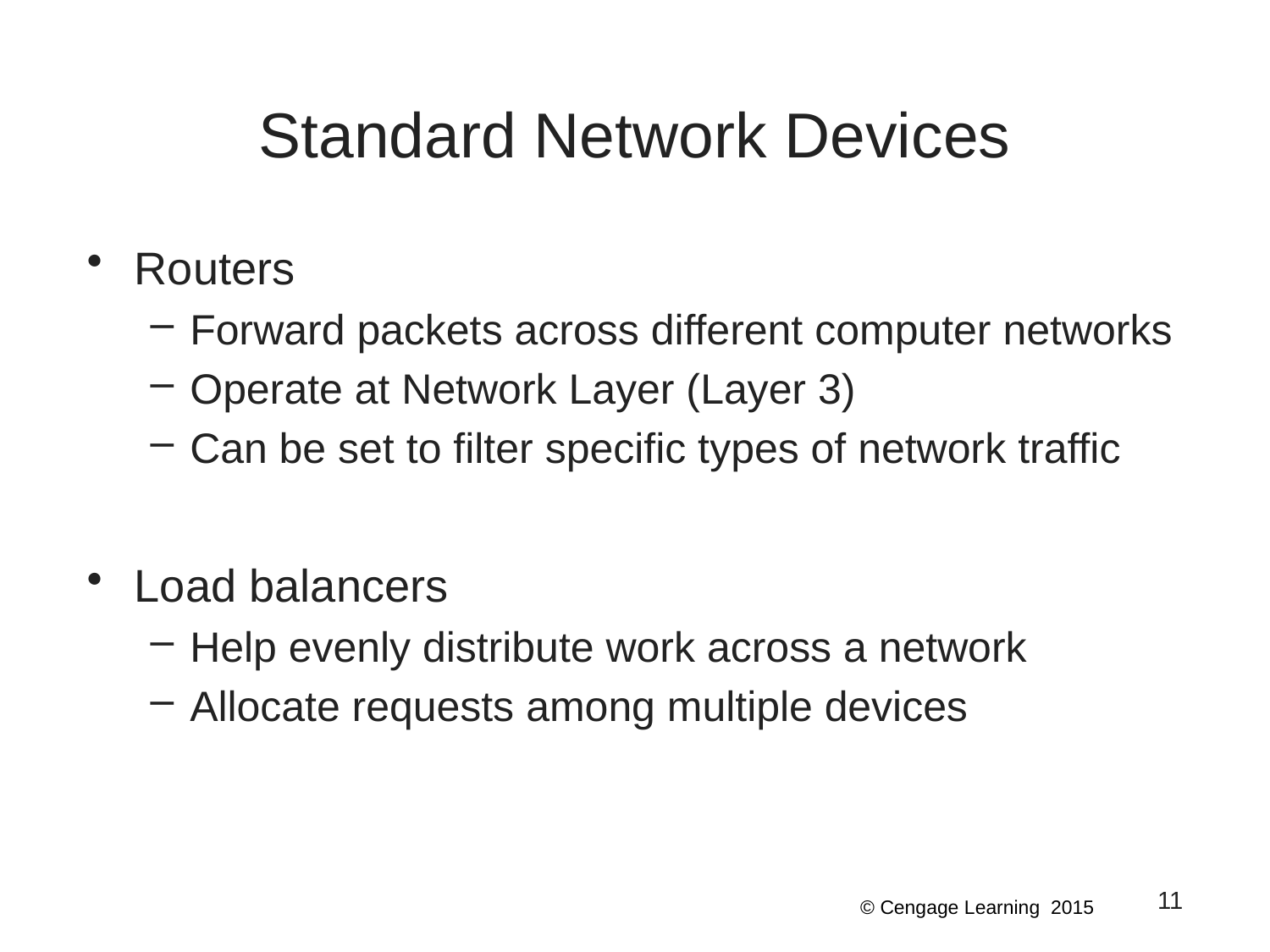

# Standard Network Devices
Routers
Forward packets across different computer networks
Operate at Network Layer (Layer 3)
Can be set to filter specific types of network traffic

Load balancers
Help evenly distribute work across a network
Allocate requests among multiple devices
11